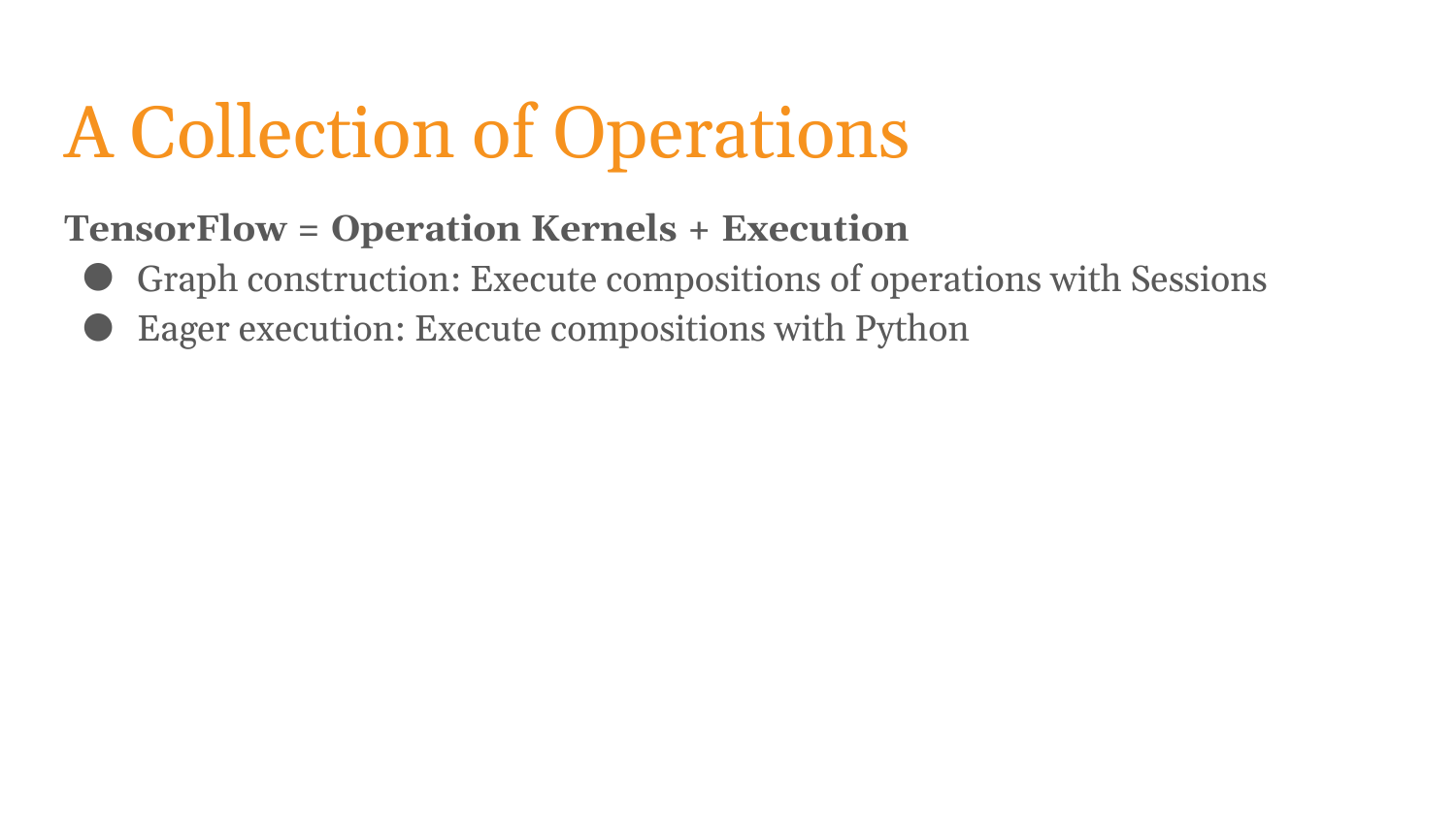

# A Collection of Operations

TensorFlow = Operation Kernels + Execution
Graph construction: Execute compositions of operations with Sessions
Eager execution: Execute compositions with Python